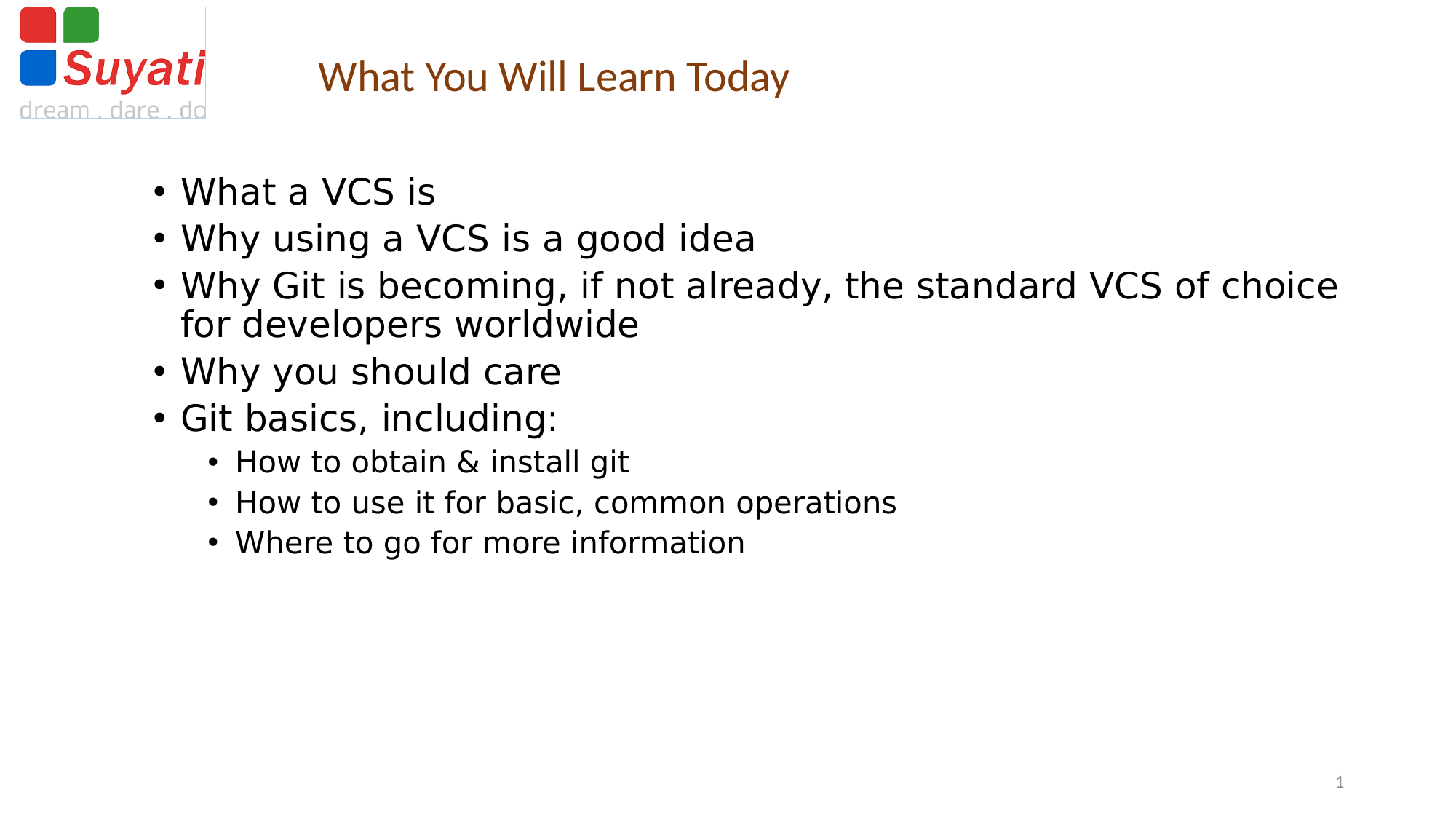

# What You Will Learn Today
What a VCS is
Why using a VCS is a good idea
Why Git is becoming, if not already, the standard VCS of choice for developers worldwide
Why you should care
Git basics, including:
How to obtain & install git
How to use it for basic, common operations
Where to go for more information
1